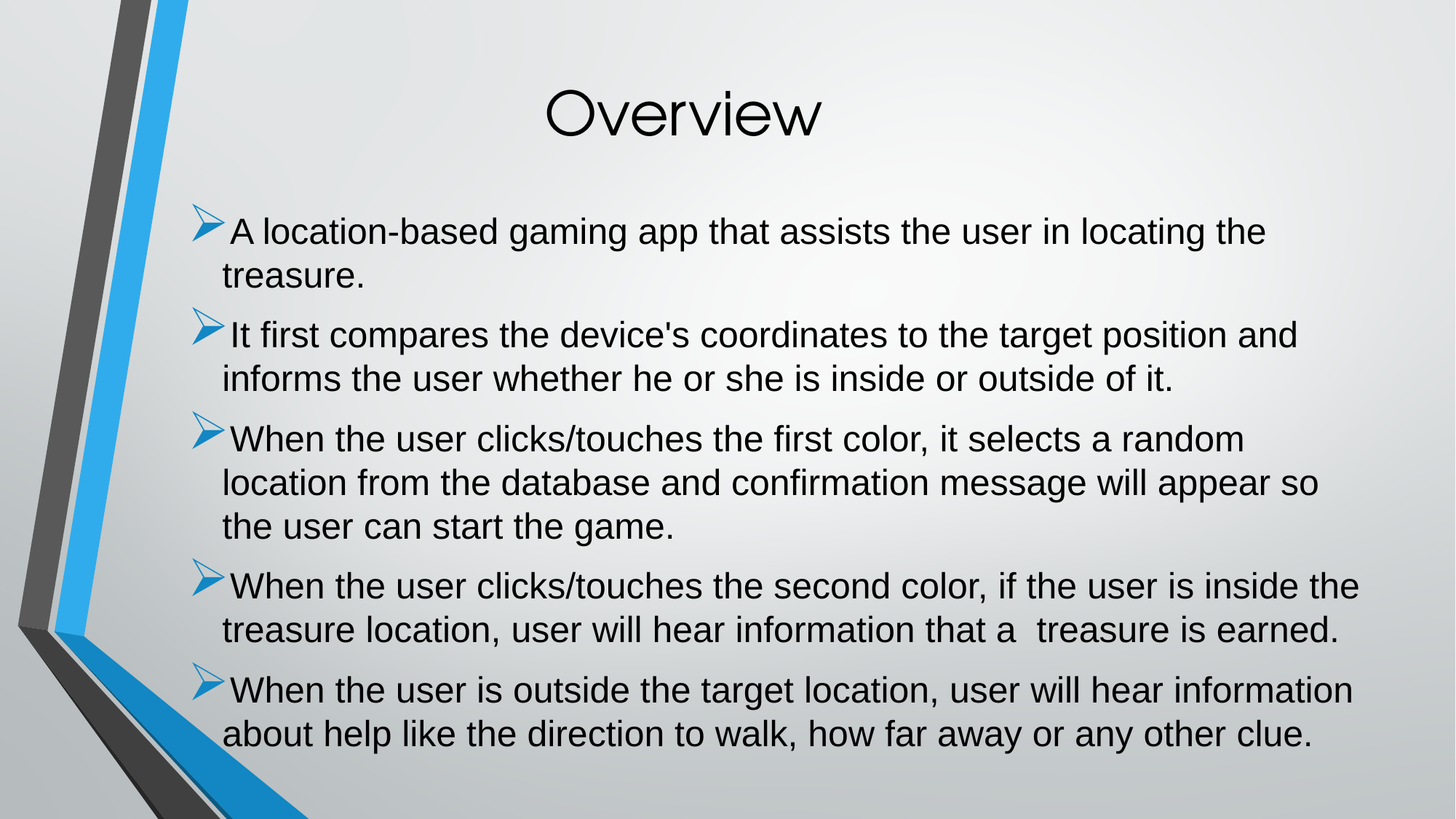

# Overview
A location-based gaming app that assists the user in locating the treasure.
It first compares the device's coordinates to the target position and informs the user whether he or she is inside or outside of it.
When the user clicks/touches the first color, it selects a random location from the database and confirmation message will appear so the user can start the game.
When the user clicks/touches the second color, if the user is inside the treasure location, user will hear information that a  treasure is earned.
When the user is outside the target location, user will hear information about help like the direction to walk, how far away or any other clue.